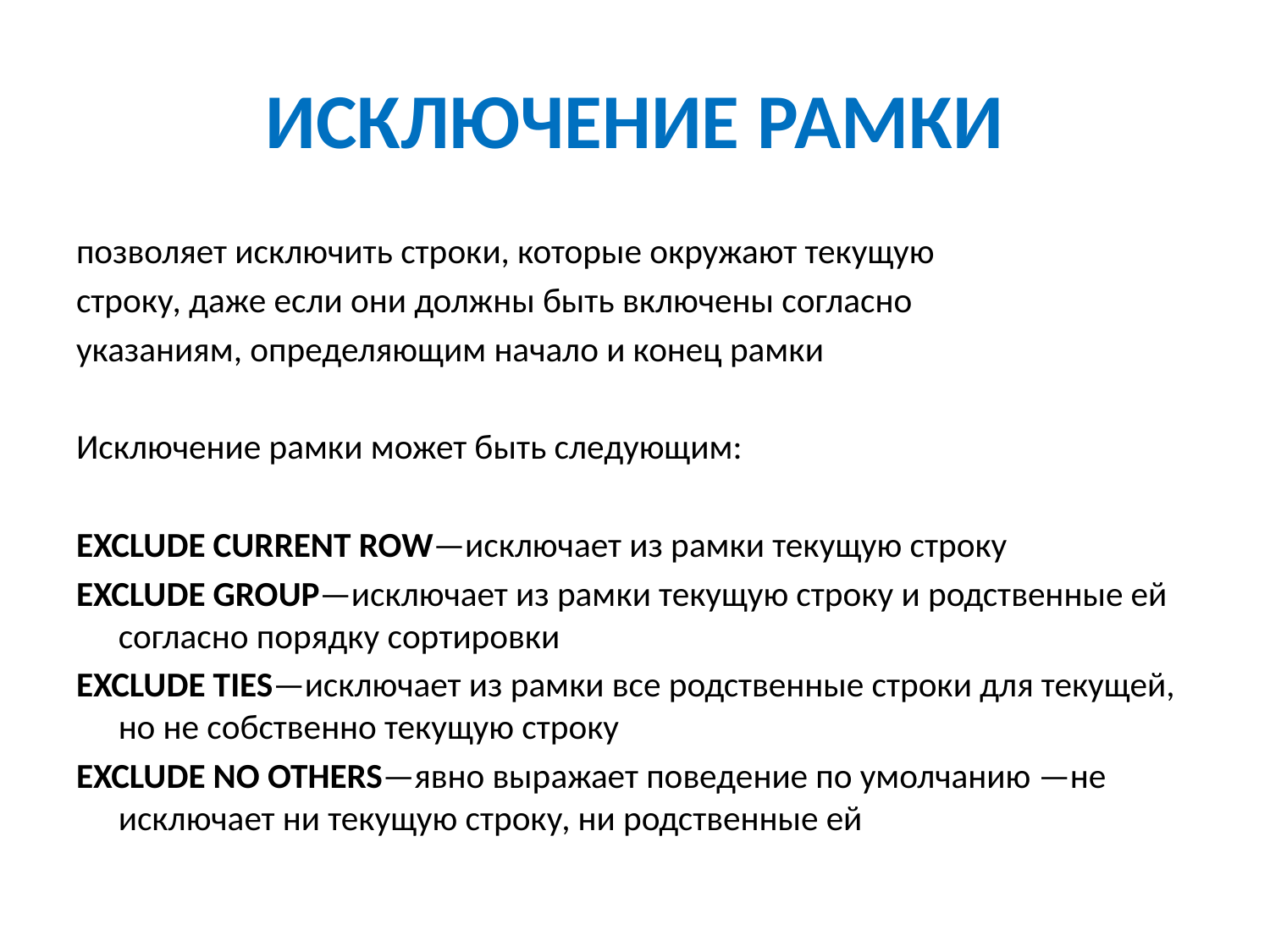

# ИСКЛЮЧЕНИЕ РАМКИ
позволяет исключить строки, которые окружают текущую
строку, даже если они должны быть включены согласно
указаниям, определяющим начало и конец рамки

Исключение рамки может быть следующим:

EXCLUDE CURRENT ROW—исключает из рамки текущую строку
EXCLUDE GROUP—исключает из рамки текущую строку и родственные ей согласно порядку сортировки
EXCLUDE TIES—исключает из рамки все родственные строки для текущей, но не собственно текущую строку
EXCLUDE NO OTHERS—явно выражает поведение по умолчанию —не исключает ни текущую строку, ни родственные ей